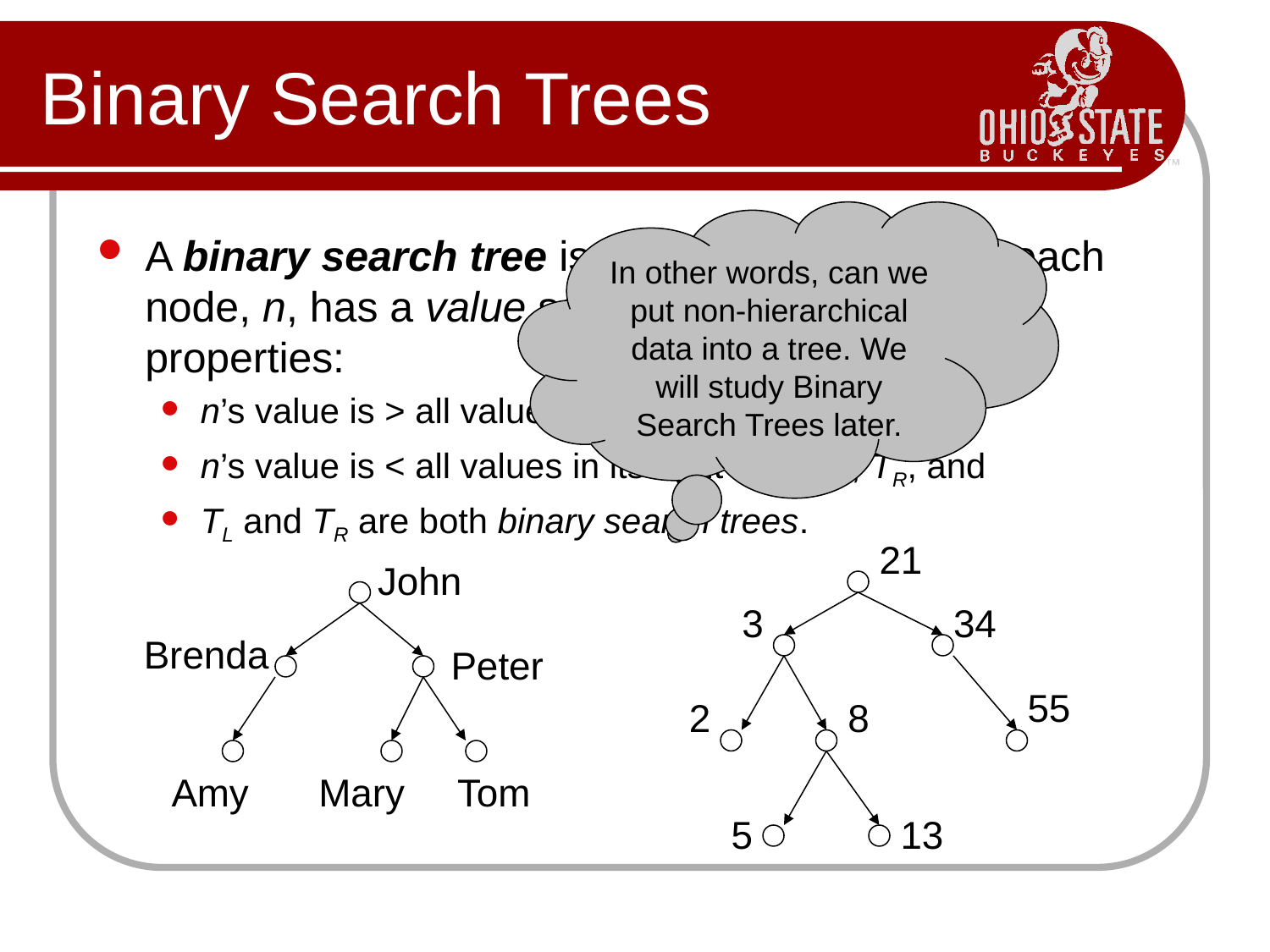

# Binary Search Trees
In other words, can we put non-hierarchical data into a tree. We will study Binary Search Trees later.
A binary search tree is a binary tree in which each node, n, has a value satisfying the following properties:
n’s value is > all values in its left subtree, TL,
n’s value is < all values in its right subtree, TR, and
TL and TR are both binary search trees.
21

3
34
55
2
8
5
13
John

Brenda
Peter
Amy
Mary
Tom